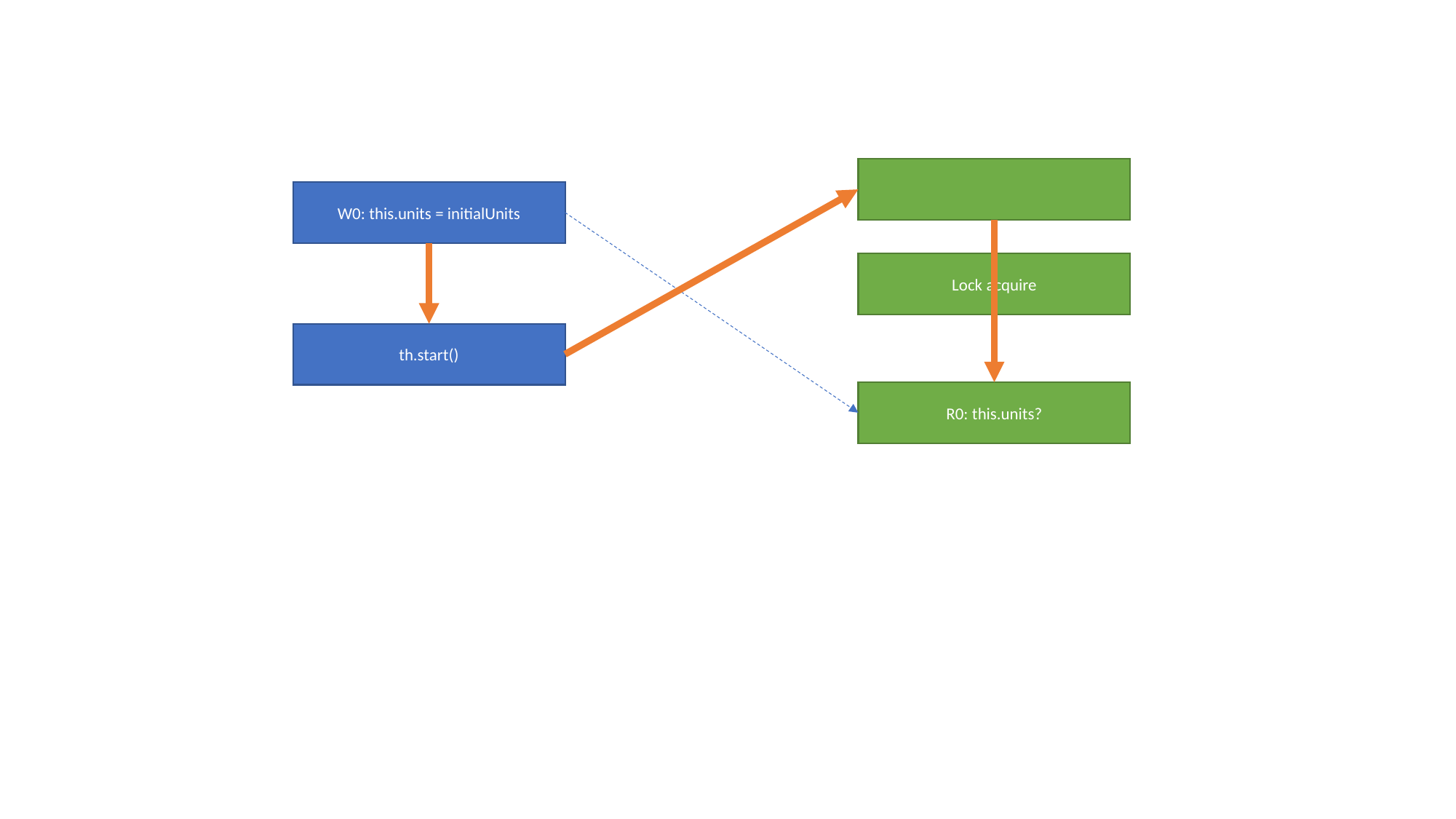

#

W0: this.units = initialUnits
Lock acquire
th.start()
R0: this.units?